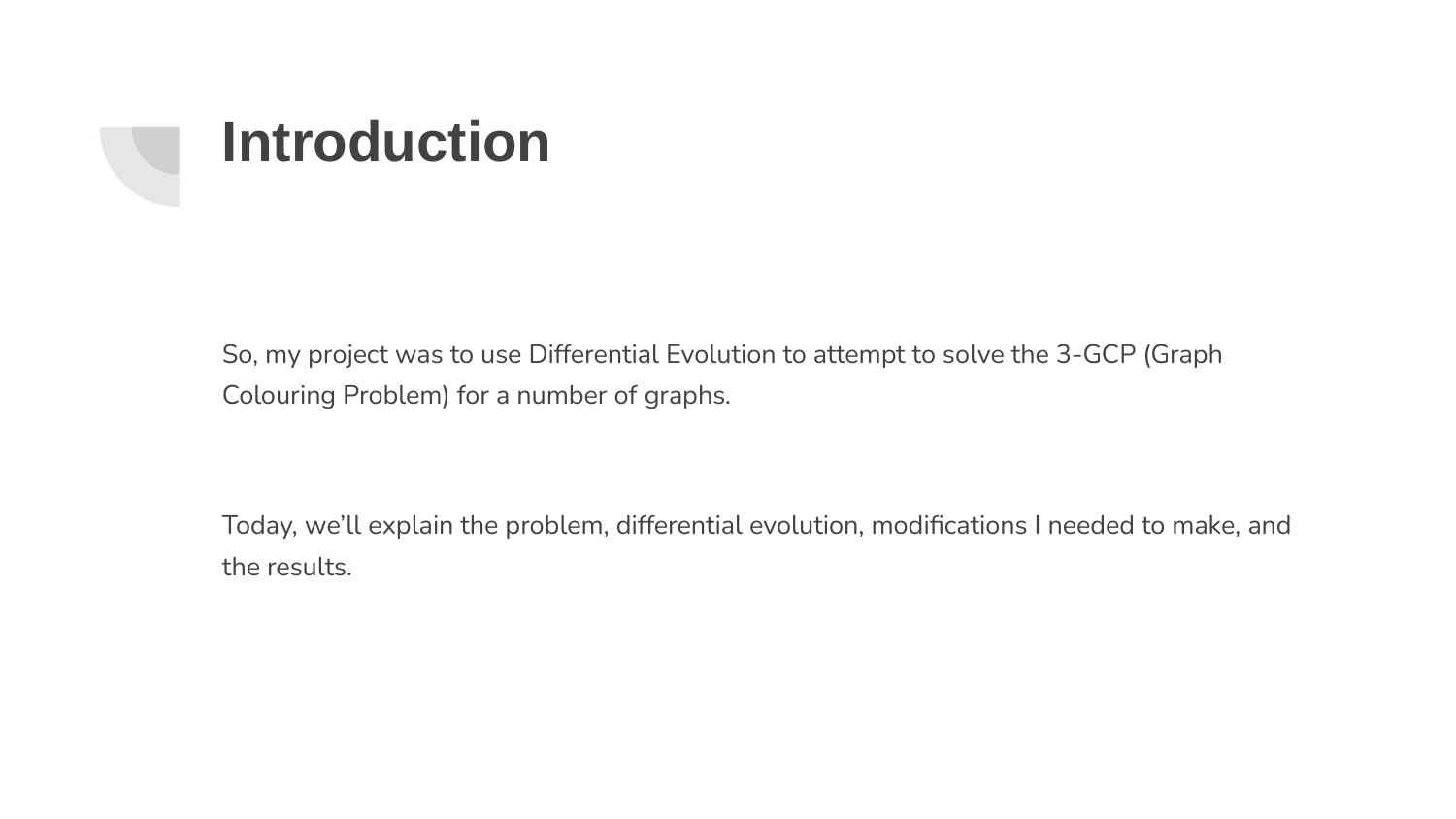

# Introduction
So, my project was to use Differential Evolution to attempt to solve the 3-GCP (Graph Colouring Problem) for a number of graphs.

Today, we’ll explain the problem, differential evolution, modifications I needed to make, and the results.